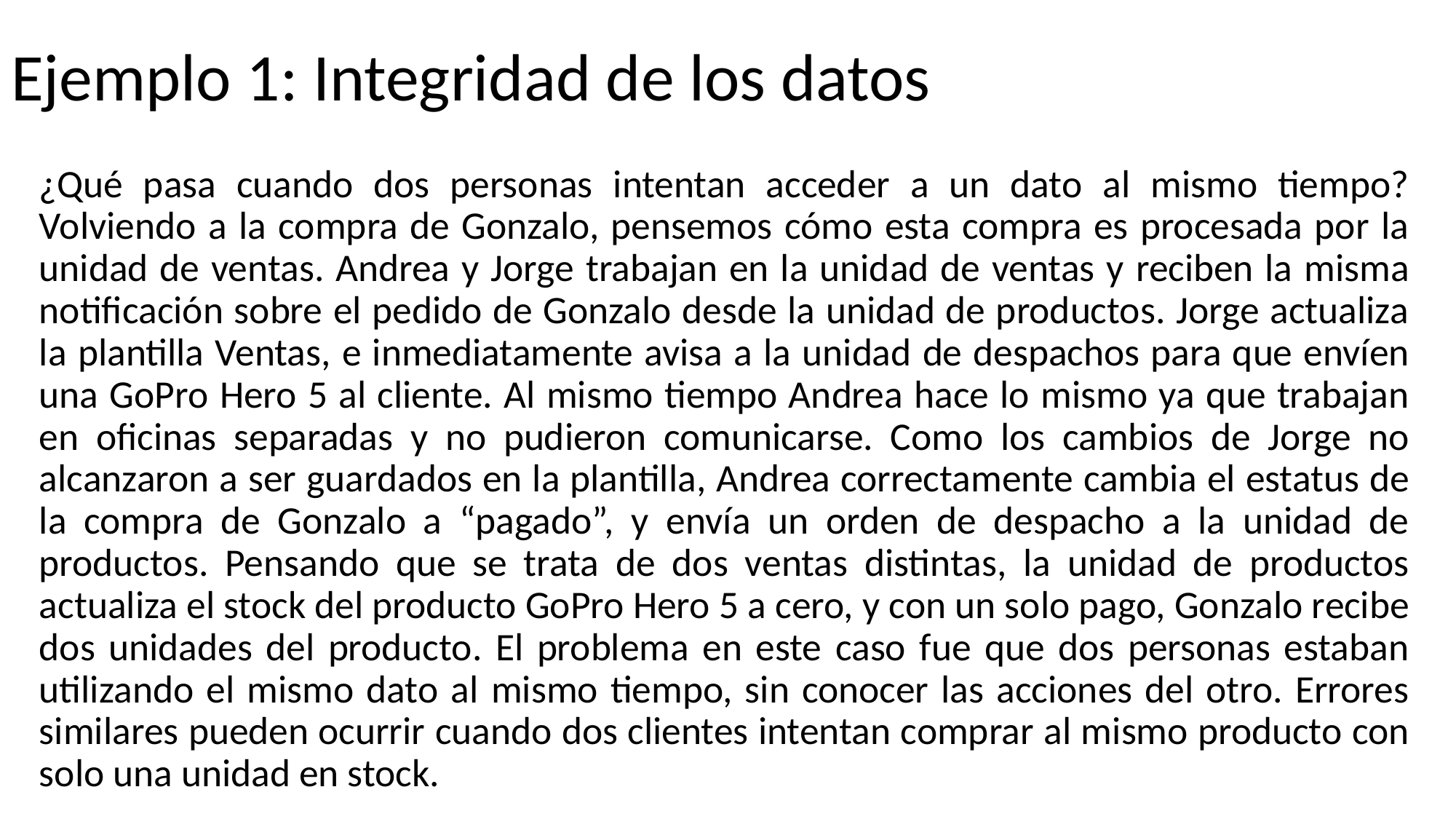

# Ejemplo 1: Integridad de los datos
¿Qué pasa cuando dos personas intentan acceder a un dato al mismo tiempo? Volviendo a la compra de Gonzalo, pensemos cómo esta compra es procesada por la unidad de ventas. Andrea y Jorge trabajan en la unidad de ventas y reciben la misma notificación sobre el pedido de Gonzalo desde la unidad de productos. Jorge actualiza la plantilla Ventas, e inmediatamente avisa a la unidad de despachos para que envíen una GoPro Hero 5 al cliente. Al mismo tiempo Andrea hace lo mismo ya que trabajan en oficinas separadas y no pudieron comunicarse. Como los cambios de Jorge no alcanzaron a ser guardados en la plantilla, Andrea correctamente cambia el estatus de la compra de Gonzalo a “pagado”, y envía un orden de despacho a la unidad de productos. Pensando que se trata de dos ventas distintas, la unidad de productos actualiza el stock del producto GoPro Hero 5 a cero, y con un solo pago, Gonzalo recibe dos unidades del producto. El problema en este caso fue que dos personas estaban utilizando el mismo dato al mismo tiempo, sin conocer las acciones del otro. Errores similares pueden ocurrir cuando dos clientes intentan comprar al mismo producto con solo una unidad en stock.